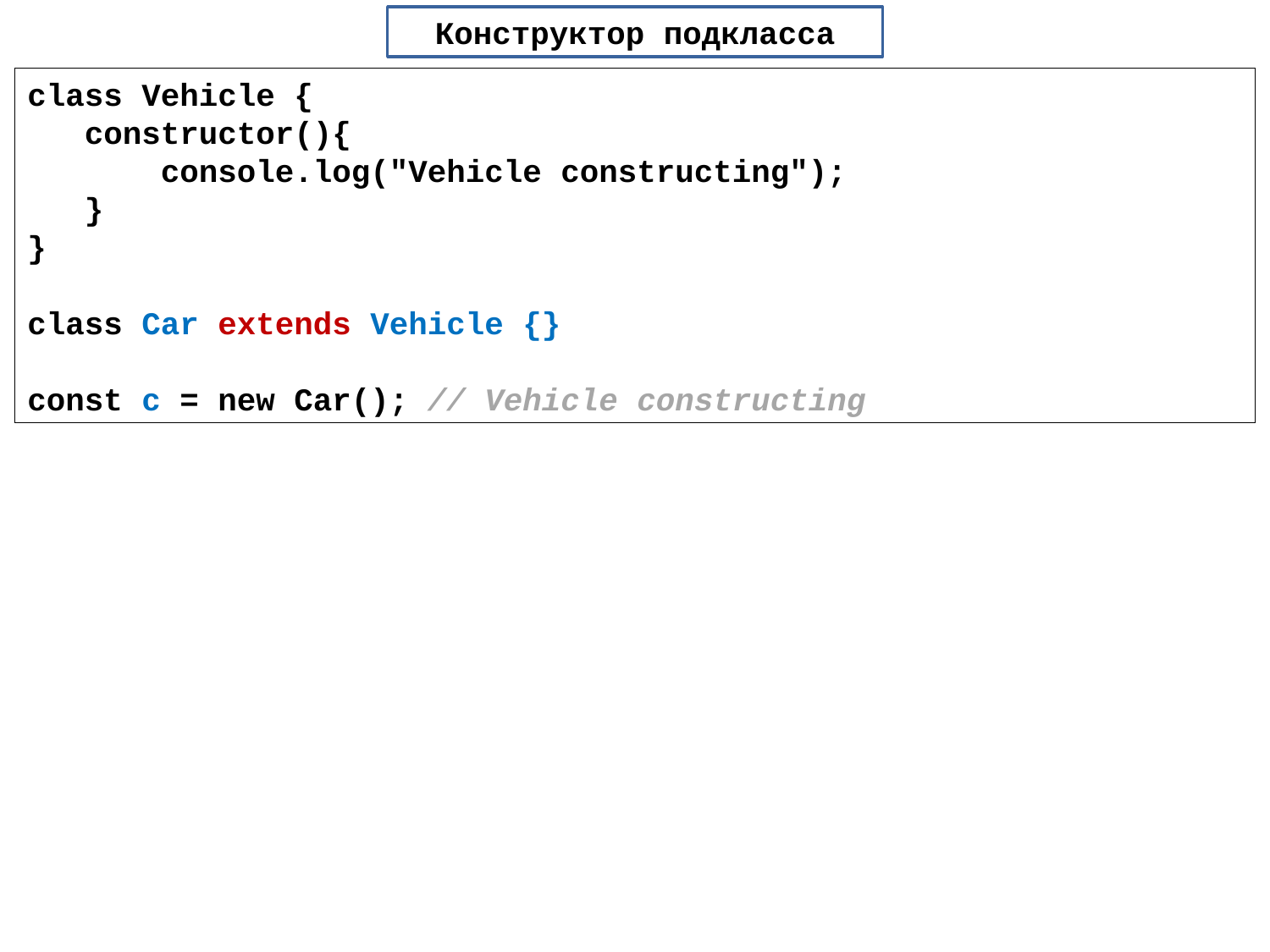

Конструктор подкласса
class Vehicle {
   constructor(){
       console.log("Vehicle constructing");
   }
}

class Car extends Vehicle {}

const c = new Car(); // Vehicle constructing